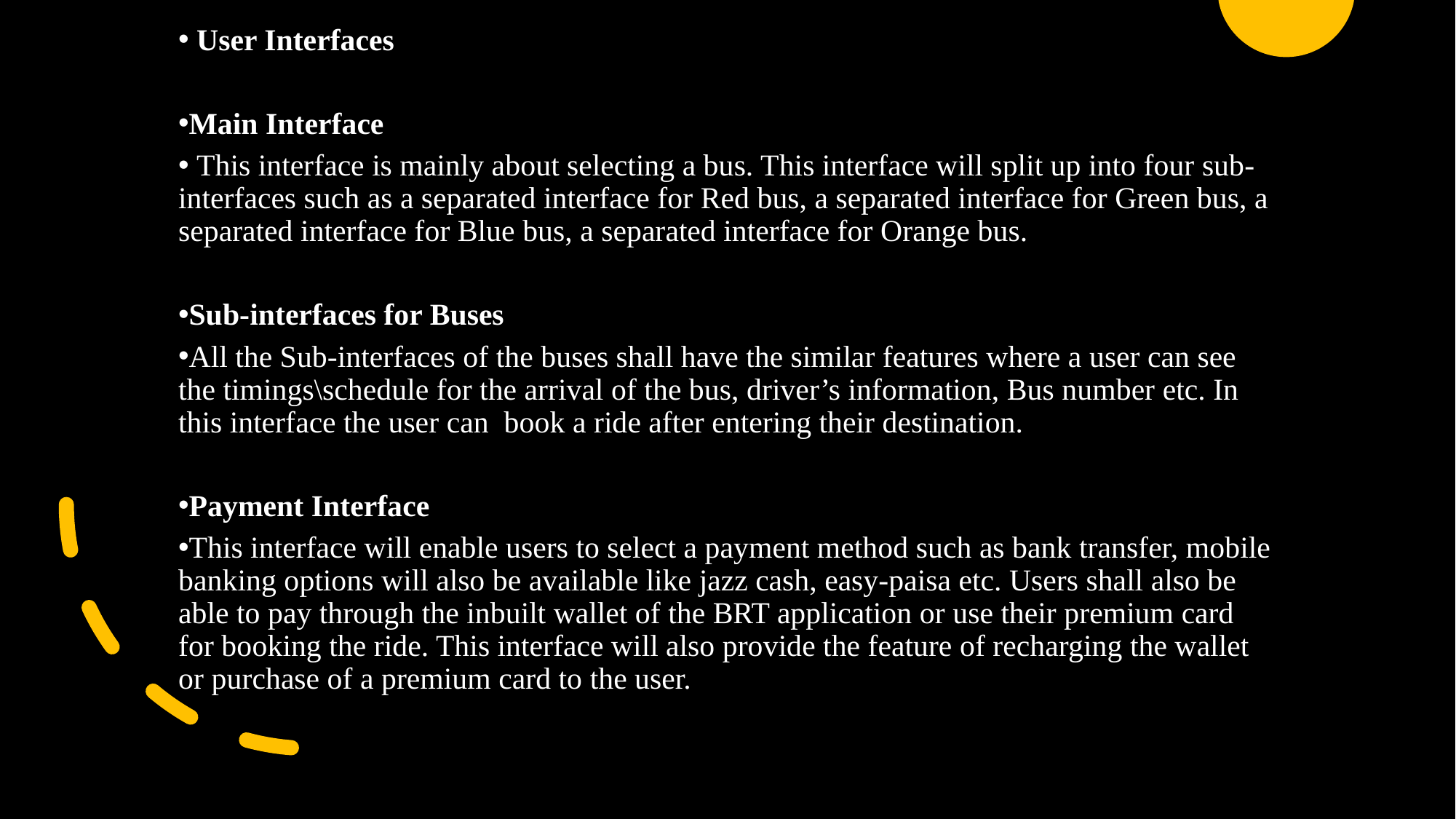

User Interfaces

Main Interface
 This interface is mainly about selecting a bus. This interface will split up into four sub-interfaces such as a separated interface for Red bus, a separated interface for Green bus, a separated interface for Blue bus, a separated interface for Orange bus.

Sub-interfaces for Buses
All the Sub-interfaces of the buses shall have the similar features where a user can see the timings\schedule for the arrival of the bus, driver’s information, Bus number etc. In this interface the user can  book a ride after entering their destination.

Payment Interface
This interface will enable users to select a payment method such as bank transfer, mobile banking options will also be available like jazz cash, easy-paisa etc. Users shall also be able to pay through the inbuilt wallet of the BRT application or use their premium card for booking the ride. This interface will also provide the feature of recharging the wallet or purchase of a premium card to the user.